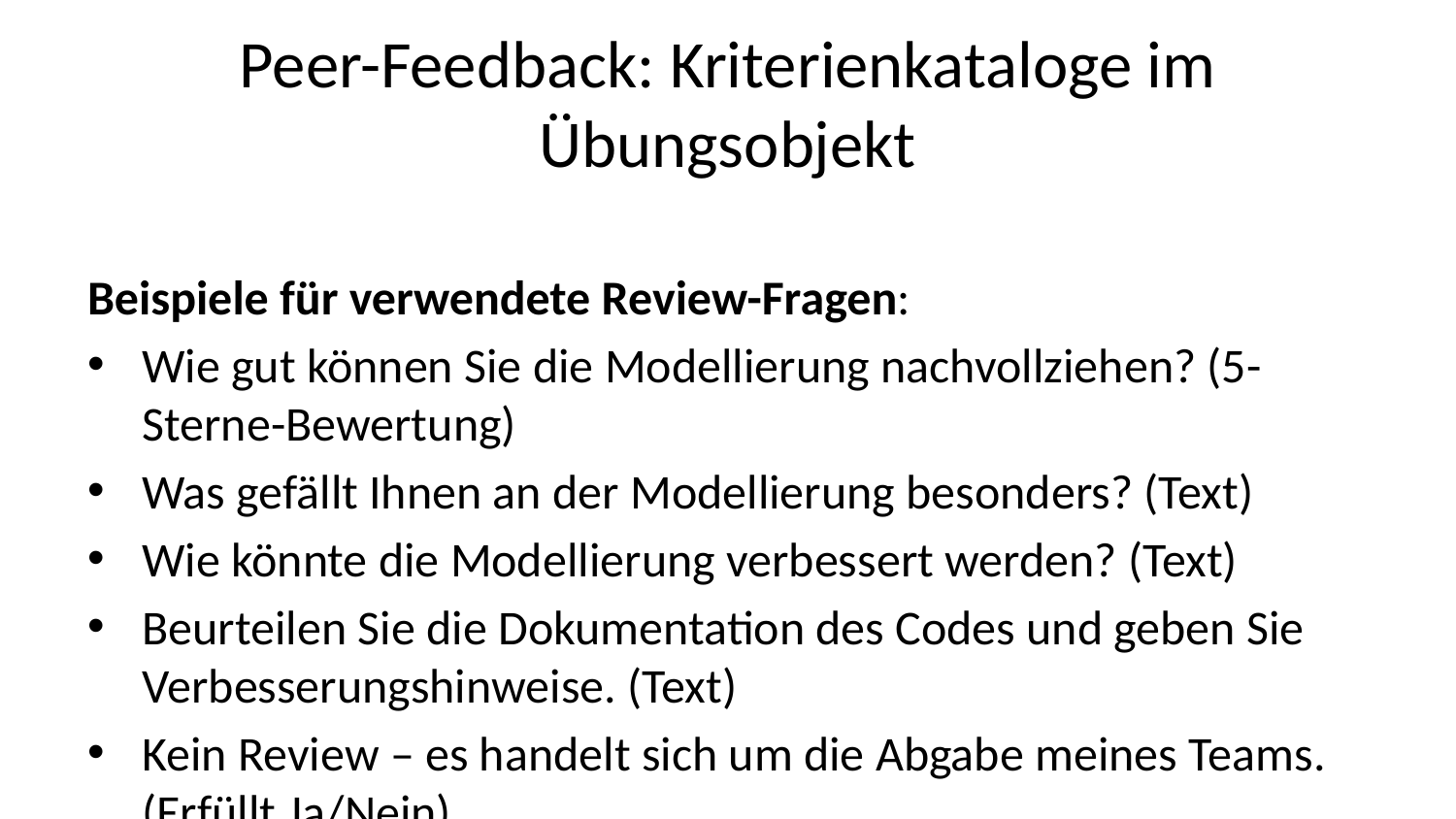

# Peer-Feedback: Kriterienkataloge im Übungsobjekt

Beispiele für verwendete Review-Fragen:
Wie gut können Sie die Modellierung nachvollziehen? (5-Sterne-Bewertung)
Was gefällt Ihnen an der Modellierung besonders? (Text)
Wie könnte die Modellierung verbessert werden? (Text)
Beurteilen Sie die Dokumentation des Codes und geben Sie Verbesserungshinweise. (Text)
Kein Review – es handelt sich um die Abgabe meines Teams. (Erfüllt Ja/Nein)